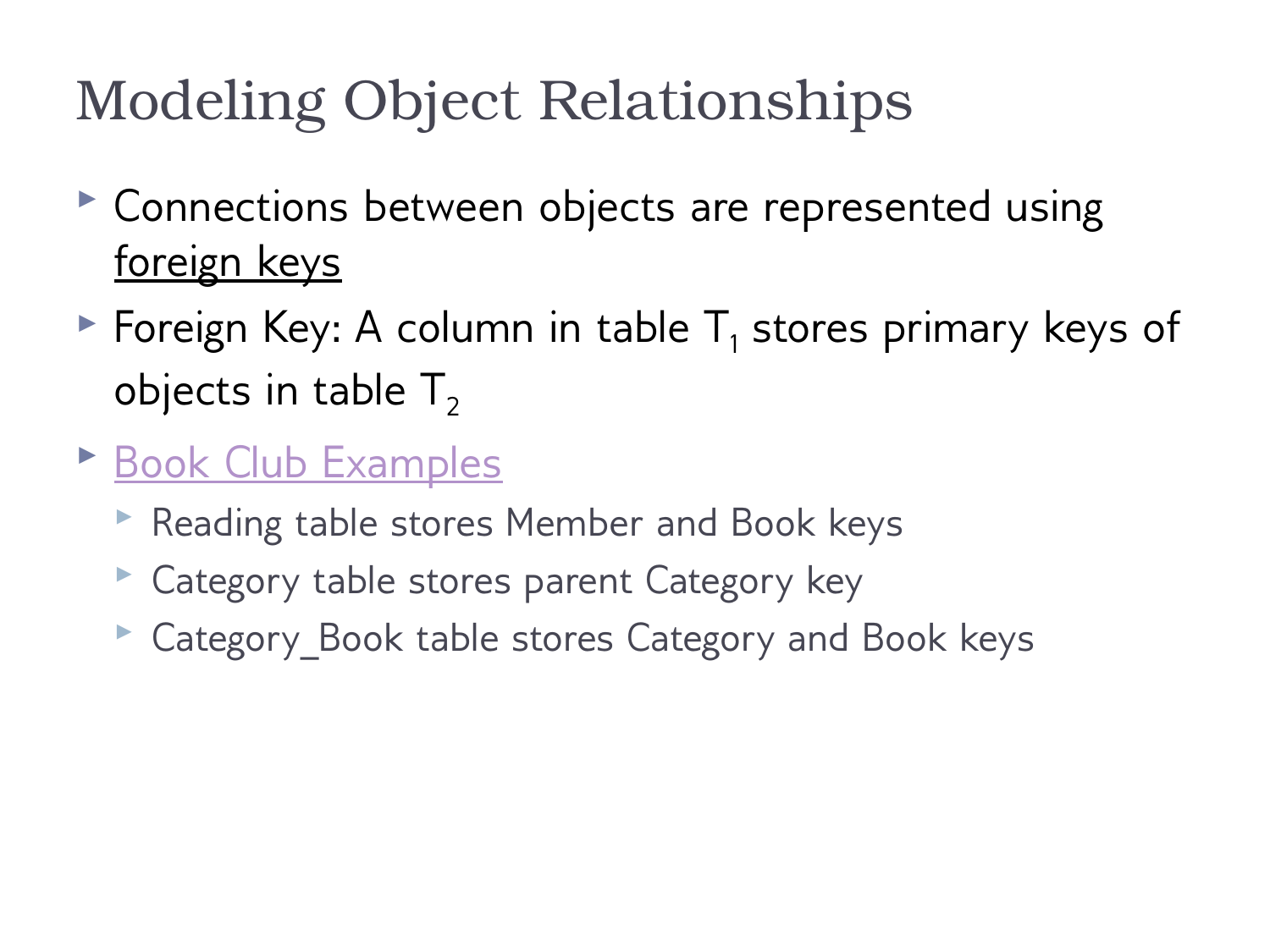

# Modeling Object Relationships
Connections between objects are represented using foreign keys
Foreign Key: A column in table T1 stores primary keys of objects in table T2
Book Club Examples
Reading table stores Member and Book keys
Category table stores parent Category key
Category_Book table stores Category and Book keys